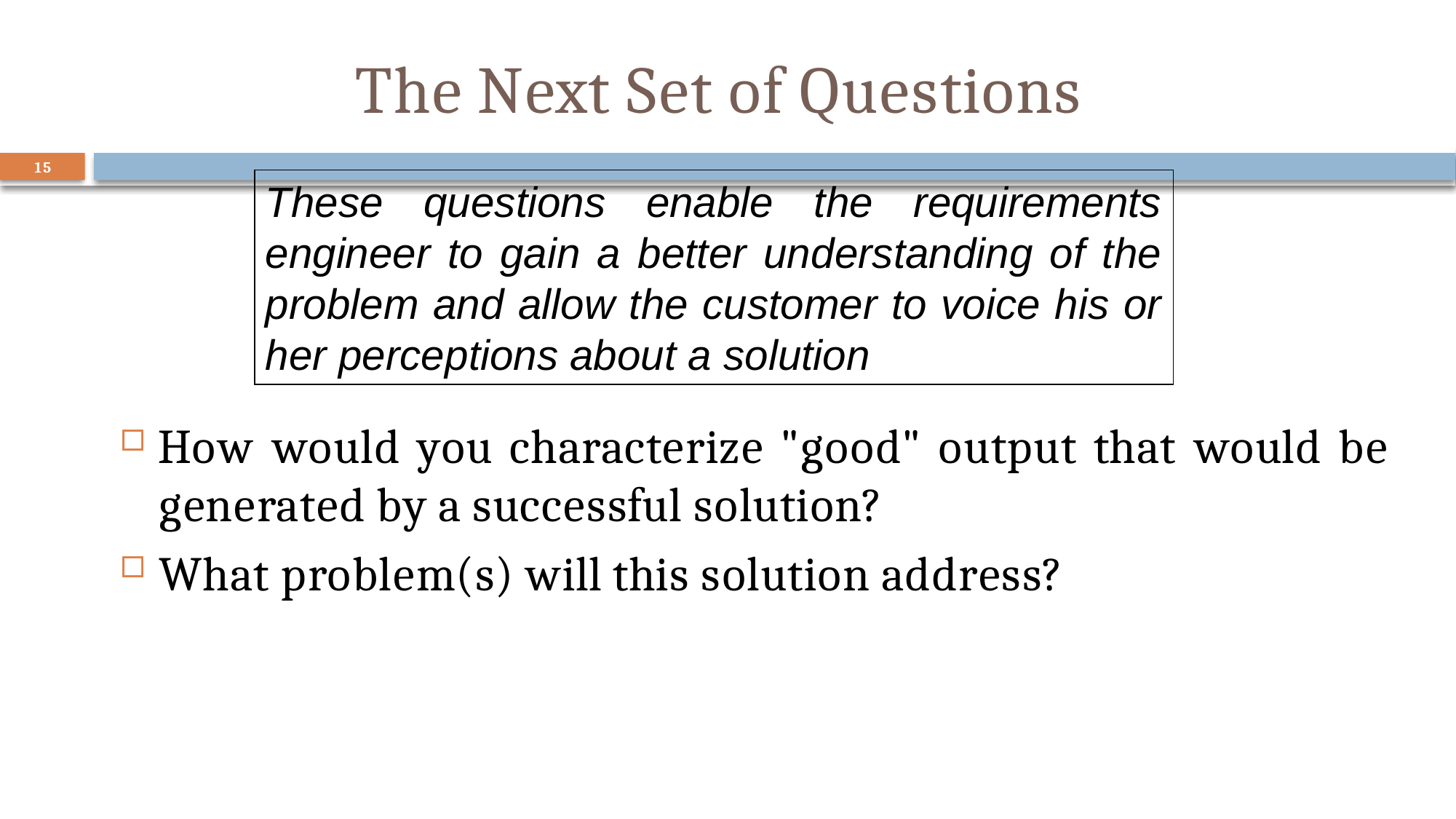

# The Next Set of Questions
15
These questions enable the requirements engineer to gain a better understanding of the problem and allow the customer to voice his or her perceptions about a solution
How would you characterize "good" output that would be generated by a successful solution?
What problem(s) will this solution address?